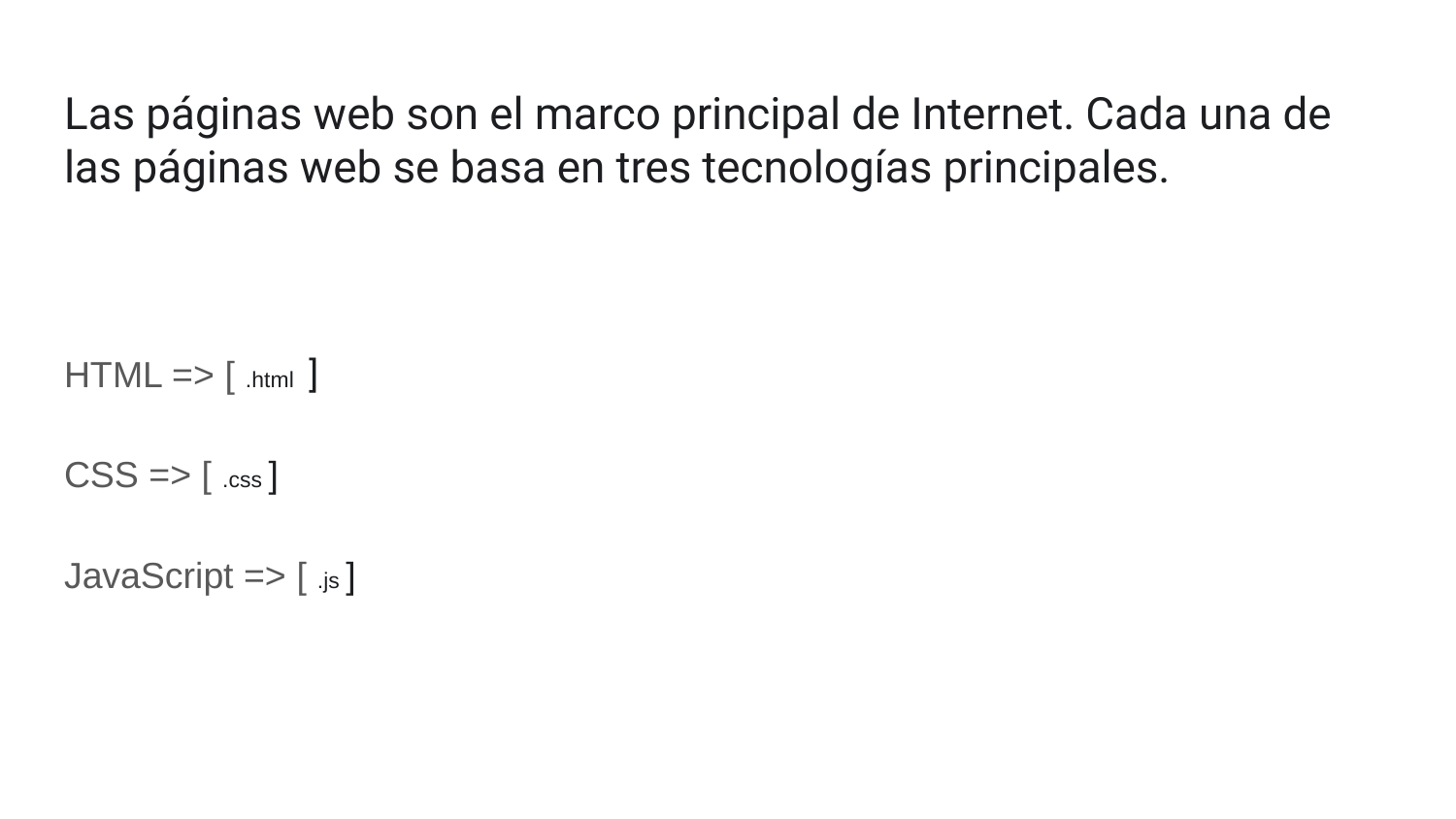

# Las páginas web son el marco principal de Internet. Cada una de las páginas web se basa en tres tecnologías principales.

HTML => [ .html  ]
CSS => [ .css ]
JavaScript => [ .js ]